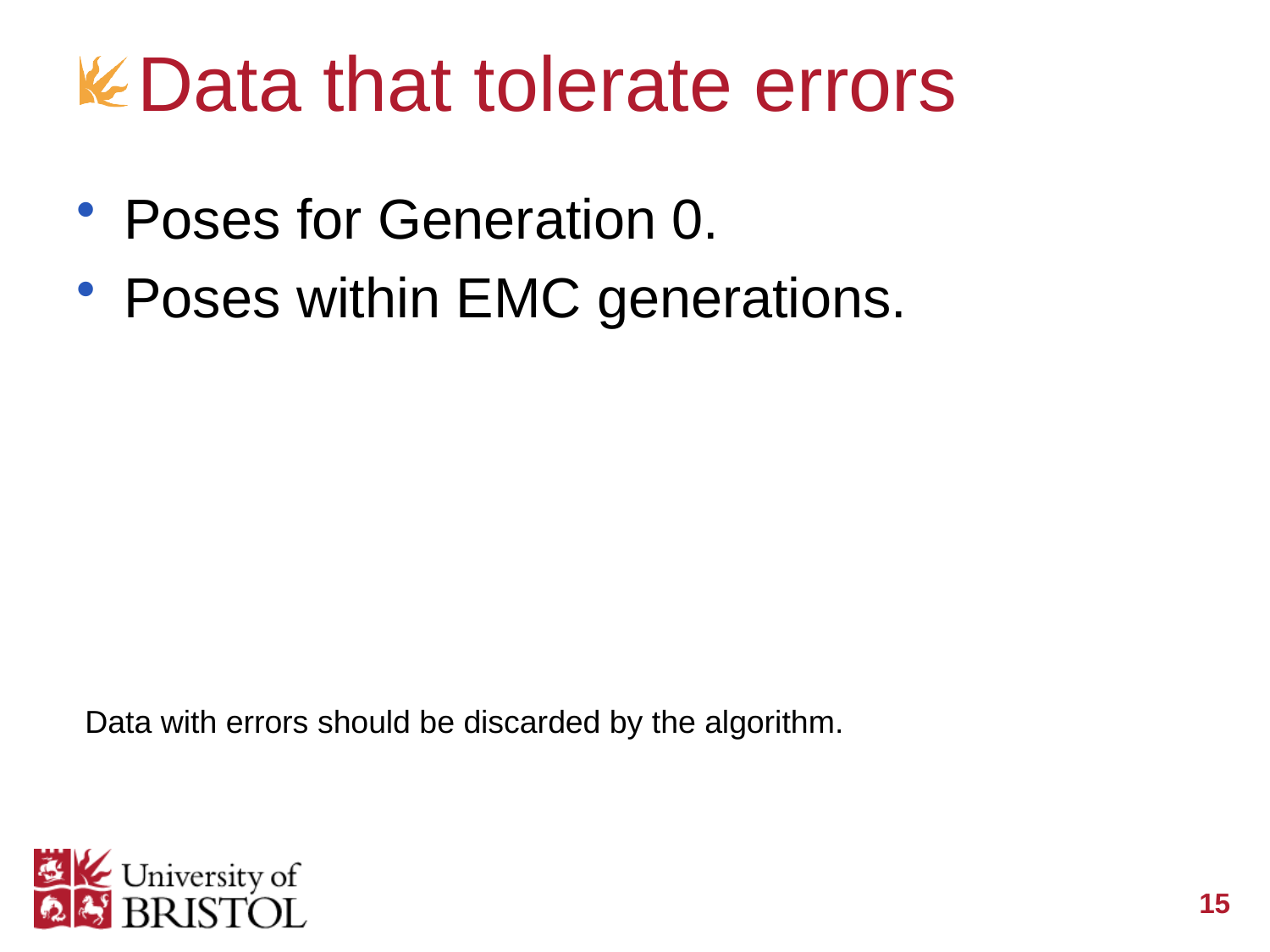

# Data that tolerate errors
Poses for Generation 0.
Poses within EMC generations.
Data with errors should be discarded by the algorithm.
15